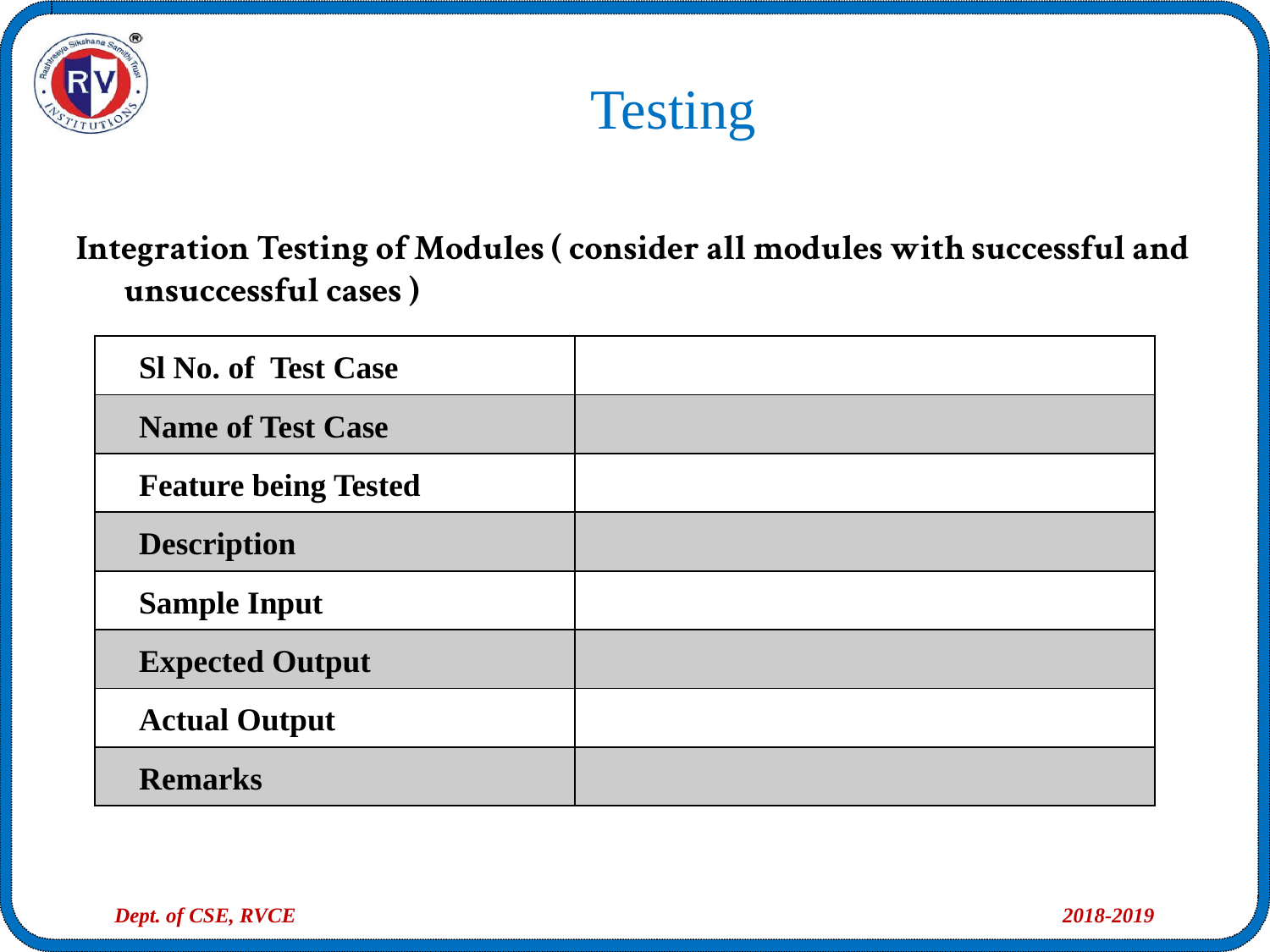

Testing
Integration Testing of Modules ( consider all modules with successful and unsuccessful cases )

| Sl No. of Test Case |  |
| --- | --- |
| Name of Test Case |  |
| Feature being Tested |  |
| Description |  |
| Sample Input |  |
| Expected Output |  |
| Actual Output |  |
| Remarks |  |